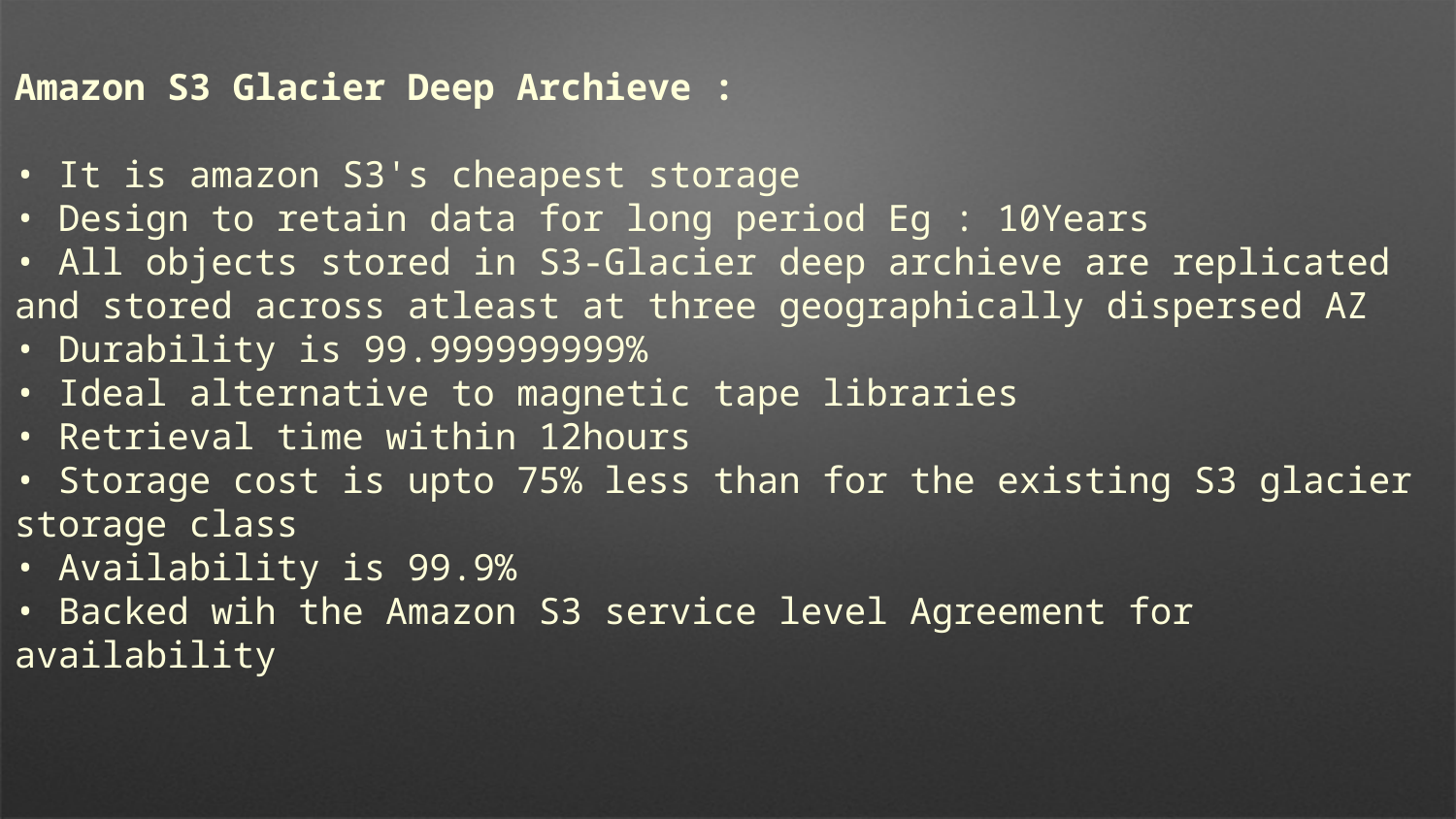

Amazon S3 Glacier Deep Archieve :

• It is amazon S3's cheapest storage
• Design to retain data for long period Eg : 10Years
• All objects stored in S3-Glacier deep archieve are replicated and stored across atleast at three geographically dispersed AZ
• Durability is 99.999999999%
• Ideal alternative to magnetic tape libraries
• Retrieval time within 12hours
• Storage cost is upto 75% less than for the existing S3 glacier storage class
• Availability is 99.9%
• Backed wih the Amazon S3 service level Agreement for availability